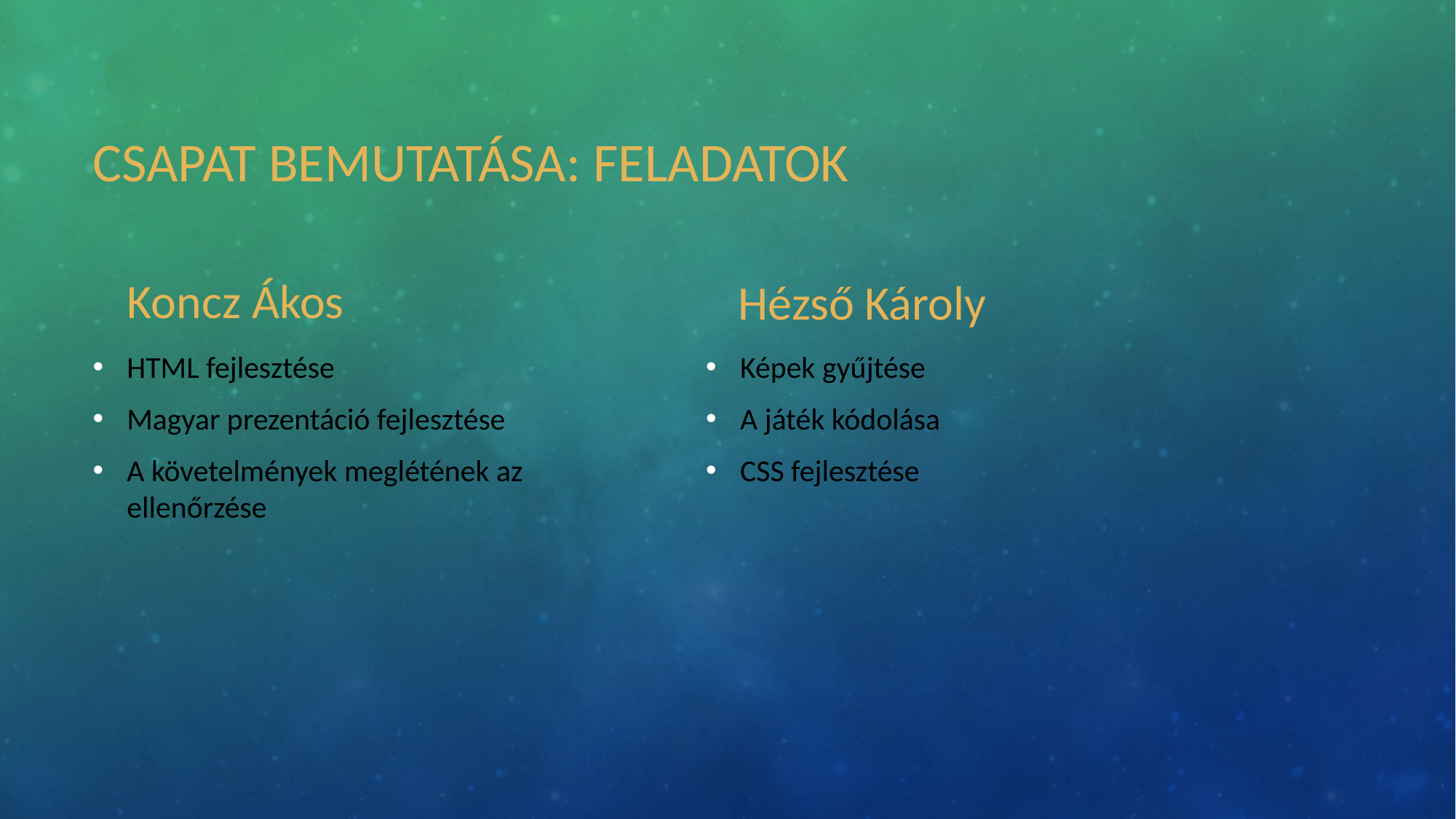

# Csapat bemutatása: Feladatok
Koncz Ákos
Hézső Károly
HTML fejlesztése
Magyar prezentáció fejlesztése
A követelmények meglétének az ellenőrzése
Képek gyűjtése
A játék kódolása
CSS fejlesztése